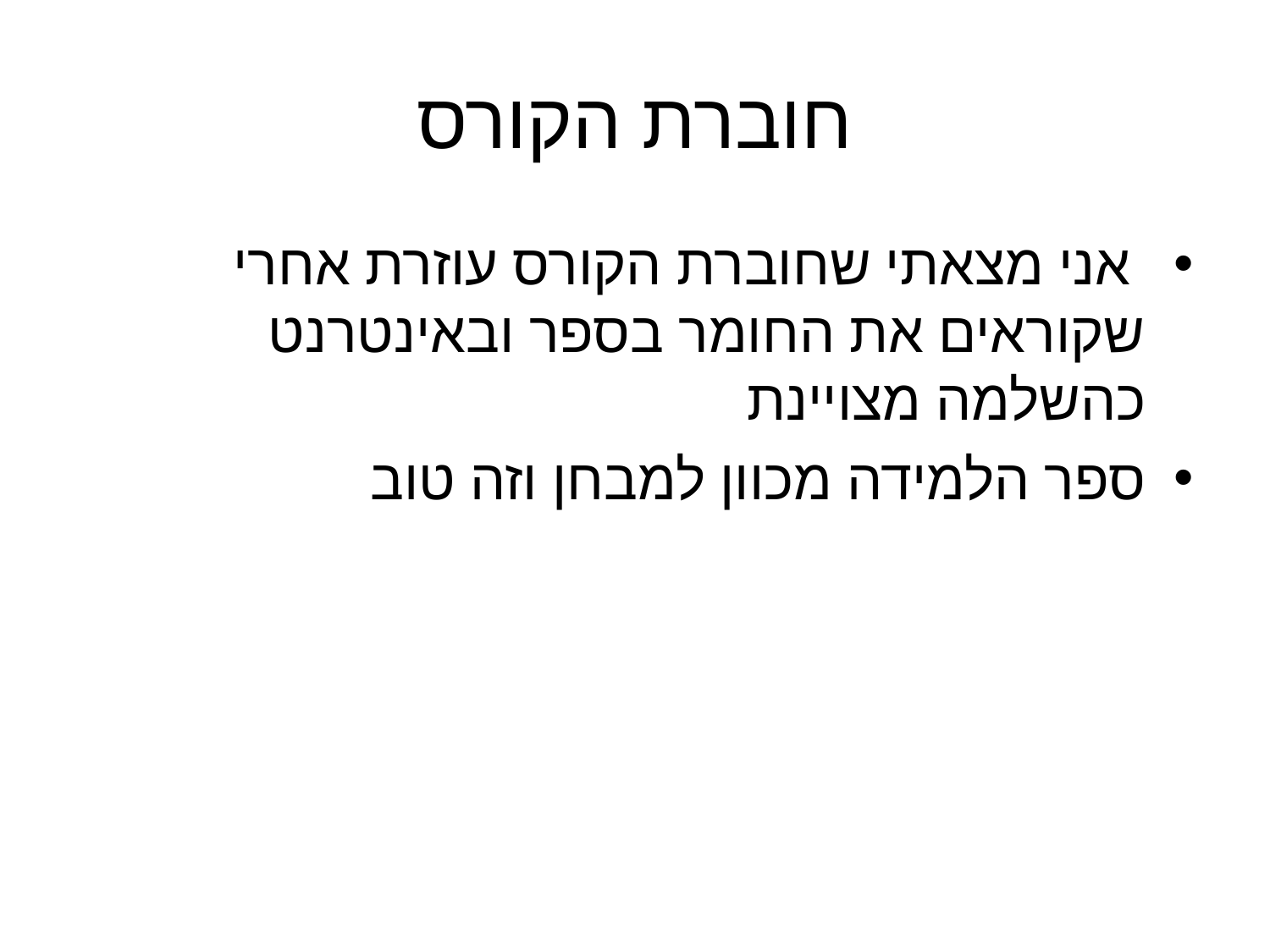

# חוברת הקורס
 אני מצאתי שחוברת הקורס עוזרת אחרי שקוראים את החומר בספר ובאינטרנט כהשלמה מצויינת
ספר הלמידה מכוון למבחן וזה טוב